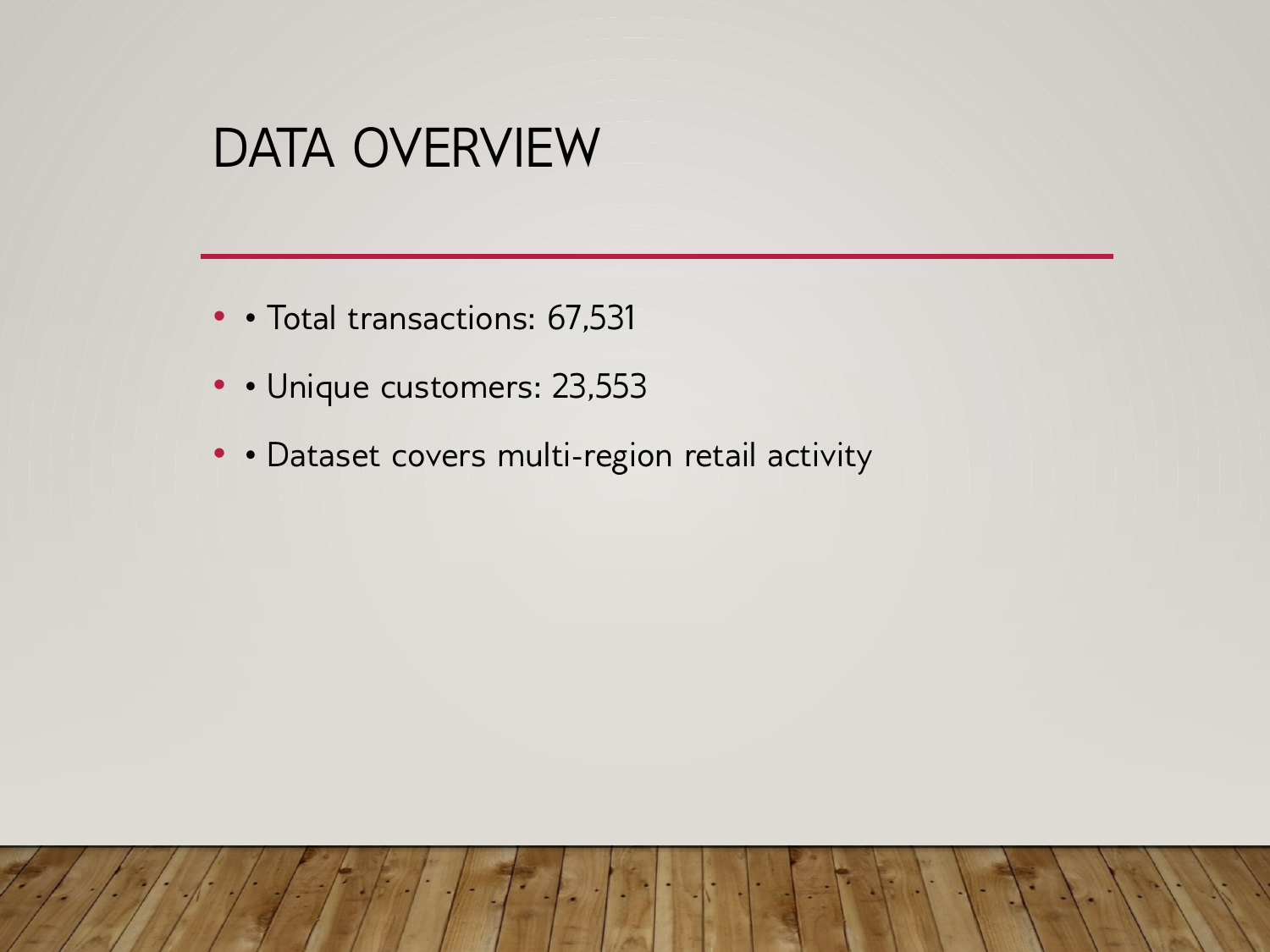

# Data Overview
• Total transactions: 67,531
• Unique customers: 23,553
• Dataset covers multi-region retail activity